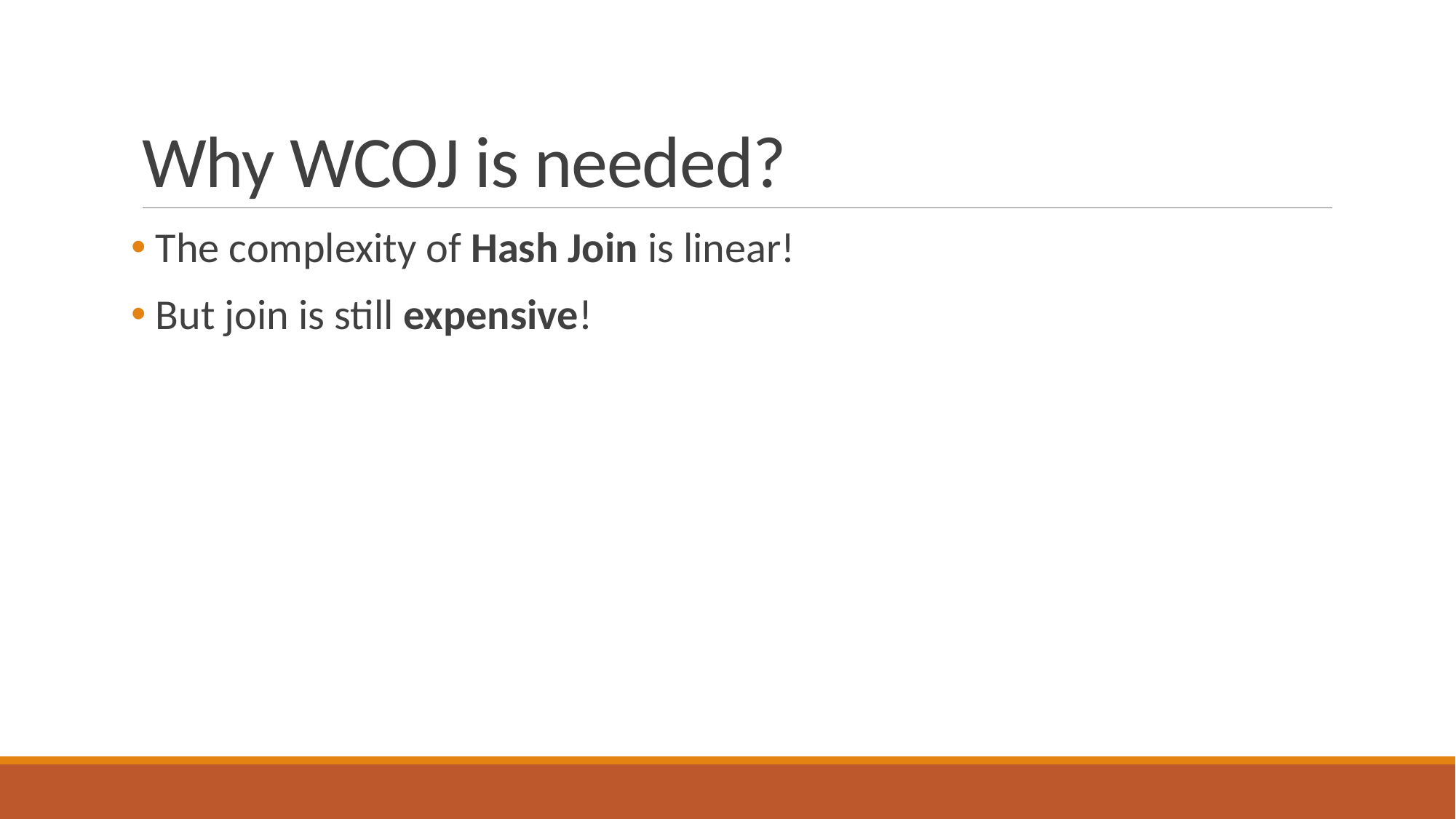

# Why WCOJ is needed?
 The complexity of Hash Join is linear!
 But join is still expensive!